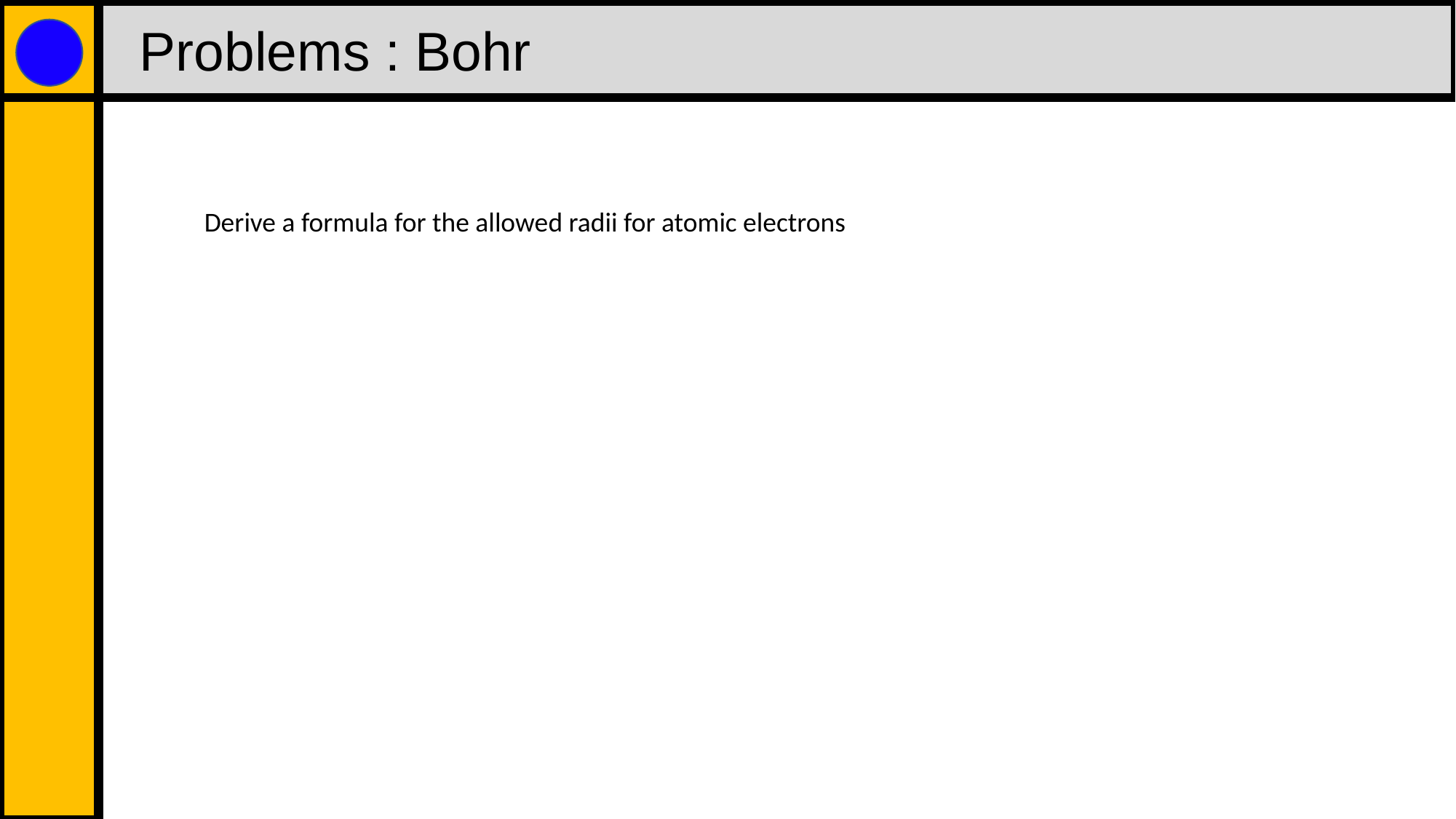

Problems : Bohr

Derive a formula for the allowed radii for atomic electrons